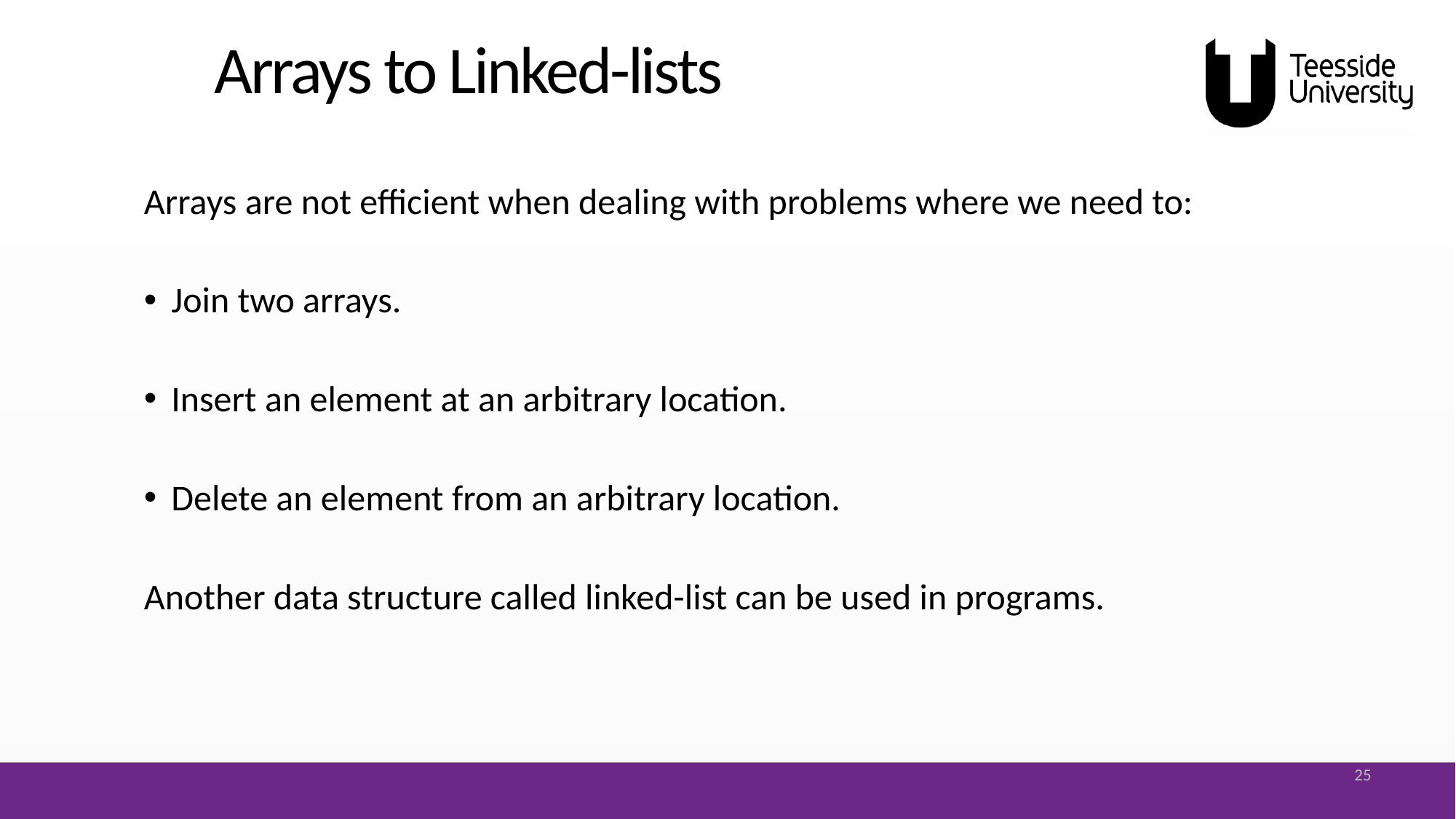

# Arrays to Linked-lists
Arrays are not efficient when dealing with problems where we need to:

Join two arrays.

Insert an element at an arbitrary location.

Delete an element from an arbitrary location.

Another data structure called linked-list can be used in programs.

25